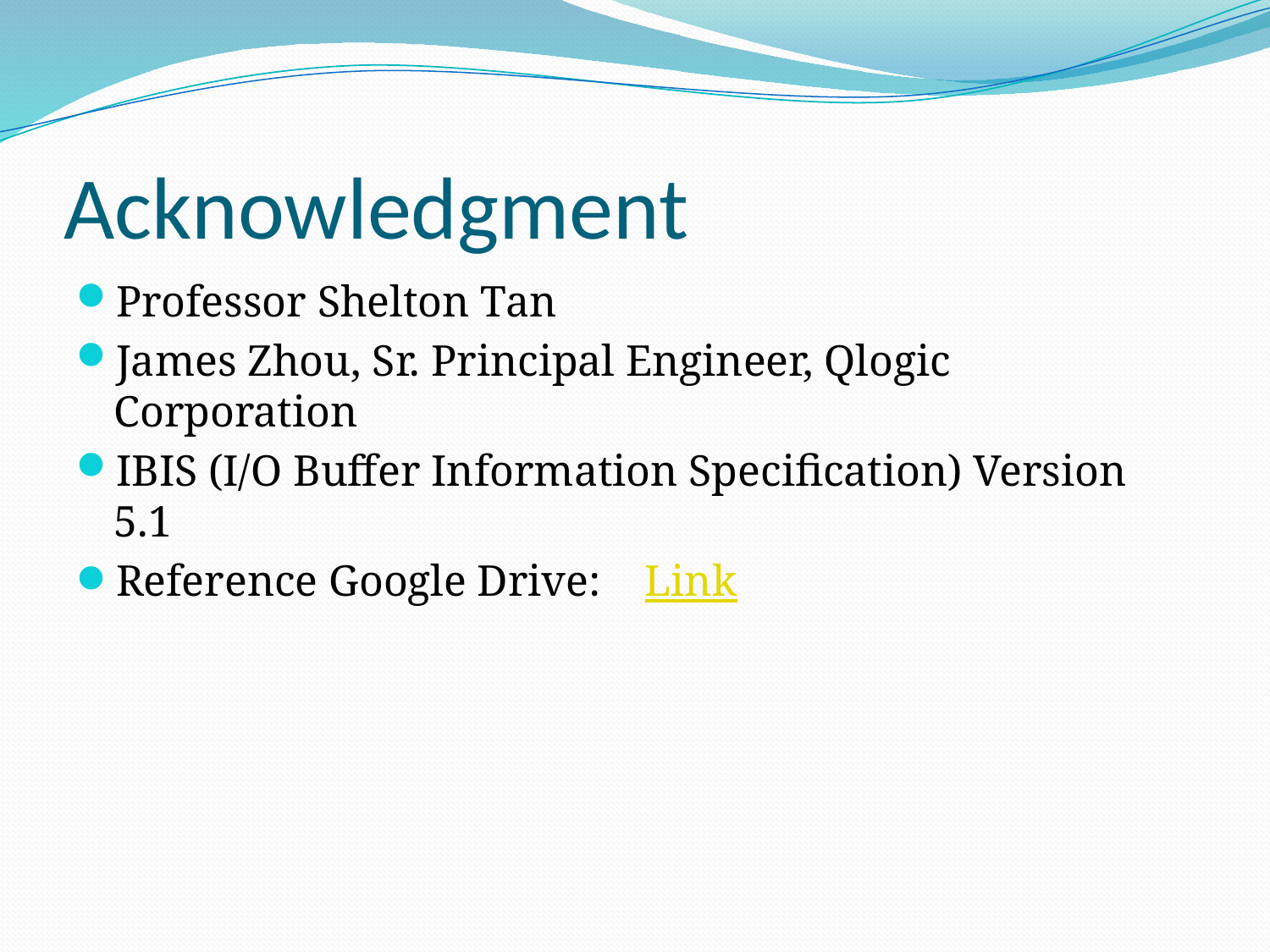

# Acknowledgment
Professor Shelton Tan
James Zhou, Sr. Principal Engineer, Qlogic Corporation
IBIS (I/O Buffer Information Specification) Version 5.1
Reference Google Drive:    Link